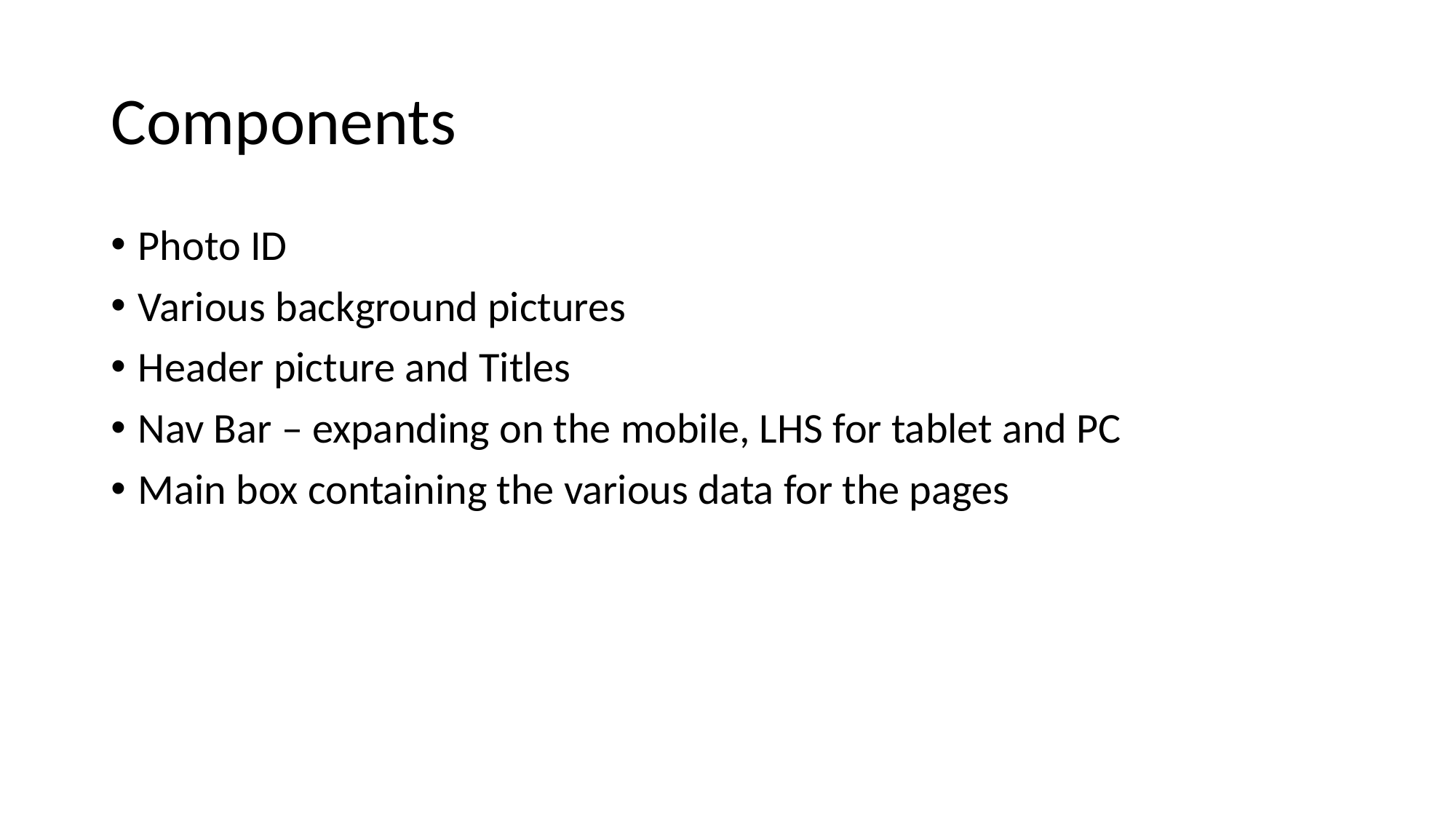

# Components
Photo ID
Various background pictures
Header picture and Titles
Nav Bar – expanding on the mobile, LHS for tablet and PC
Main box containing the various data for the pages